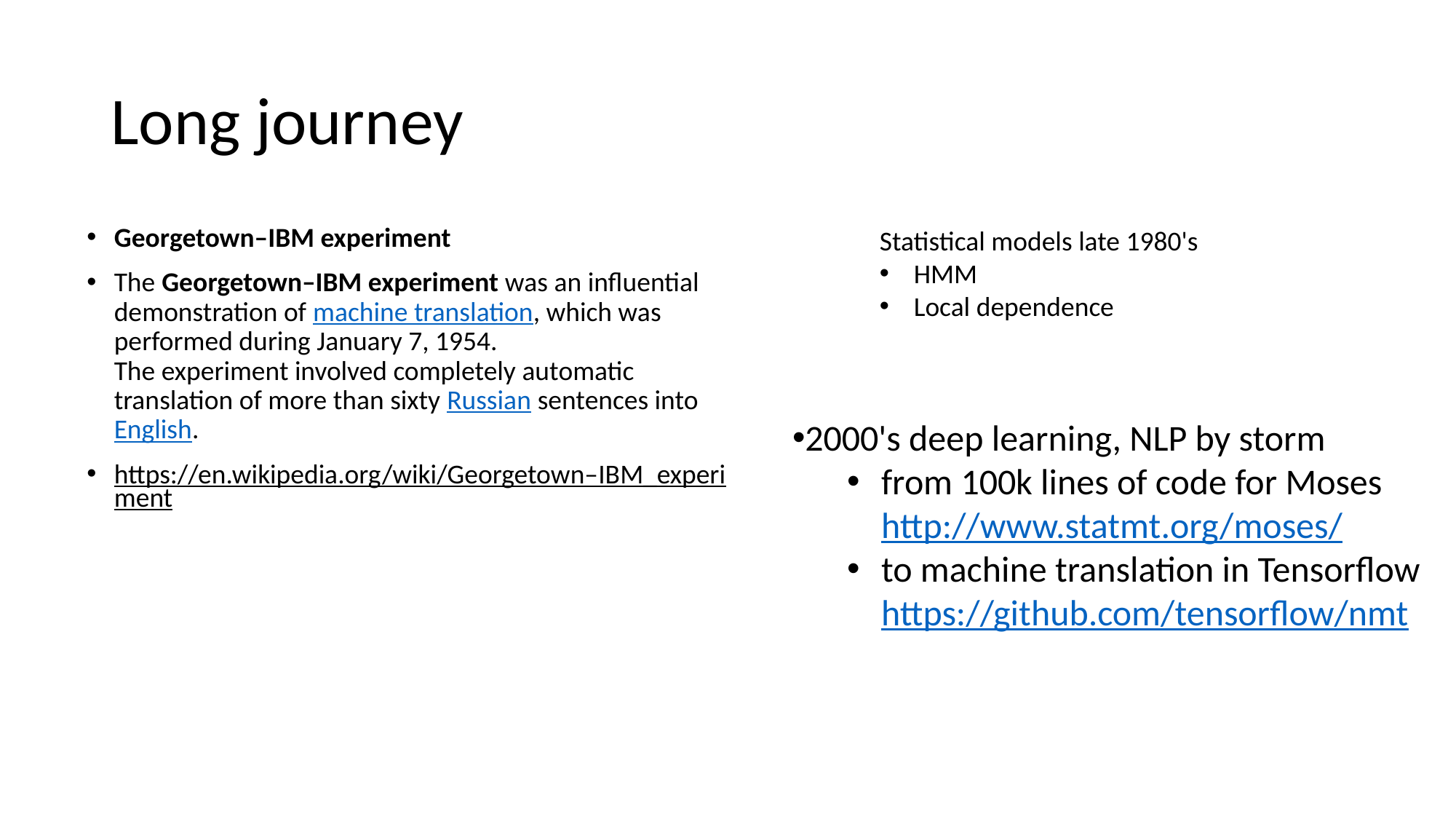

# Long journey
Georgetown–IBM experiment
The Georgetown–IBM experiment was an influential demonstration of machine translation, which was performed during January 7, 1954.
The experiment involved completely automatic translation of more than sixty Russian sentences into English.
https://en.wikipedia.org/wiki/Georgetown–IBM_experiment
Statistical models late 1980's
HMM
Local dependence
2000's deep learning, NLP by storm
from 100k lines of code for Moses http://www.statmt.org/moses/
to machine translation in Tensorflow https://github.com/tensorflow/nmt